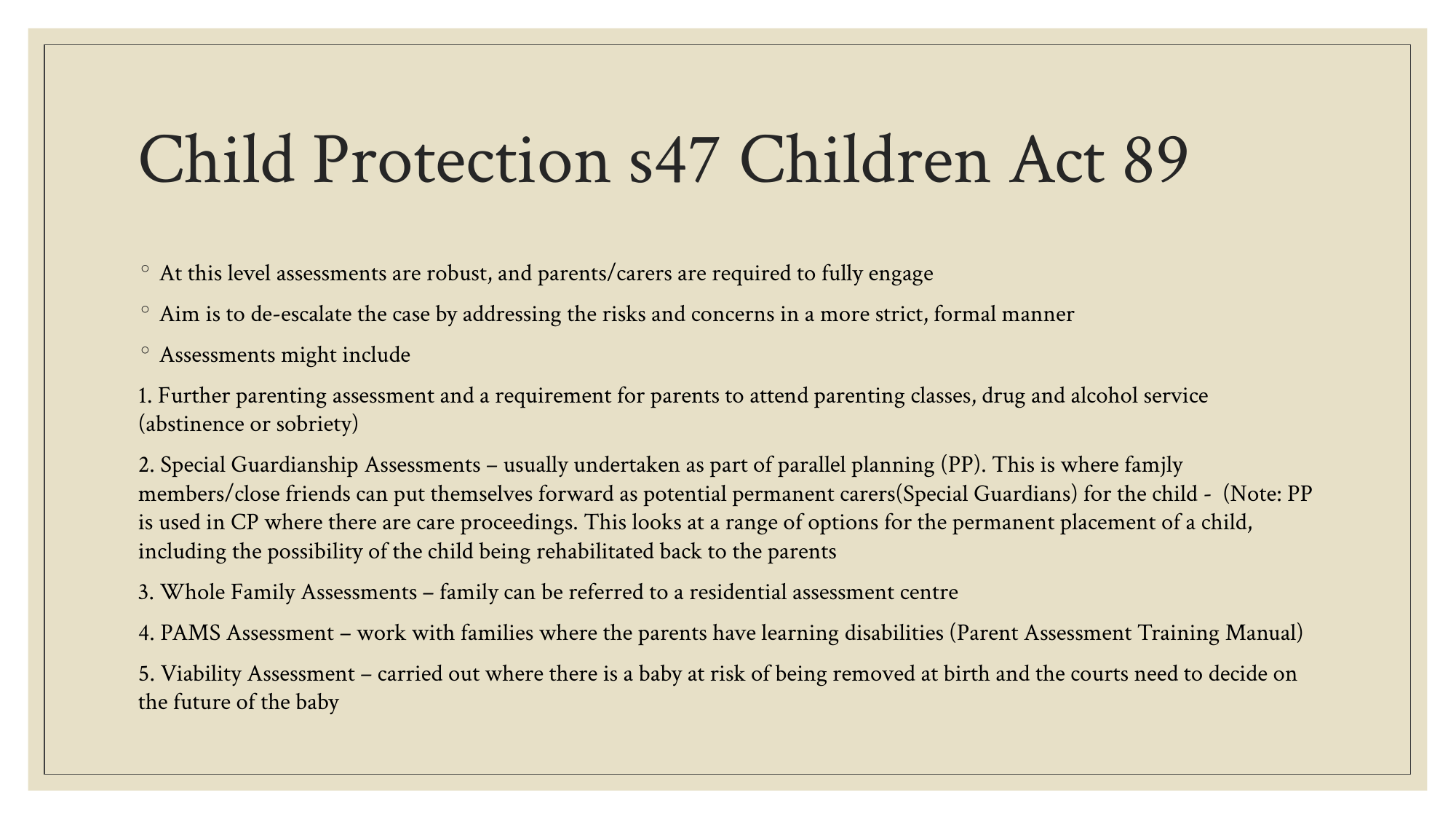

# Child Protection s47 Children Act 89
At this level assessments are robust, and parents/carers are required to fully engage
Aim is to de-escalate the case by addressing the risks and concerns in a more strict, formal manner
Assessments might include
1. Further parenting assessment and a requirement for parents to attend parenting classes, drug and alcohol service (abstinence or sobriety)
2. Special Guardianship Assessments – usually undertaken as part of parallel planning (PP). This is where famjly members/close friends can put themselves forward as potential permanent carers(Special Guardians) for the child -  (Note: PP is used in CP where there are care proceedings. This looks at a range of options for the permanent placement of a child, including the possibility of the child being rehabilitated back to the parents
3. Whole Family Assessments – family can be referred to a residential assessment centre
4. PAMS Assessment – work with families where the parents have learning disabilities (Parent Assessment Training Manual)
5. Viability Assessment – carried out where there is a baby at risk of being removed at birth and the courts need to decide on the future of the baby